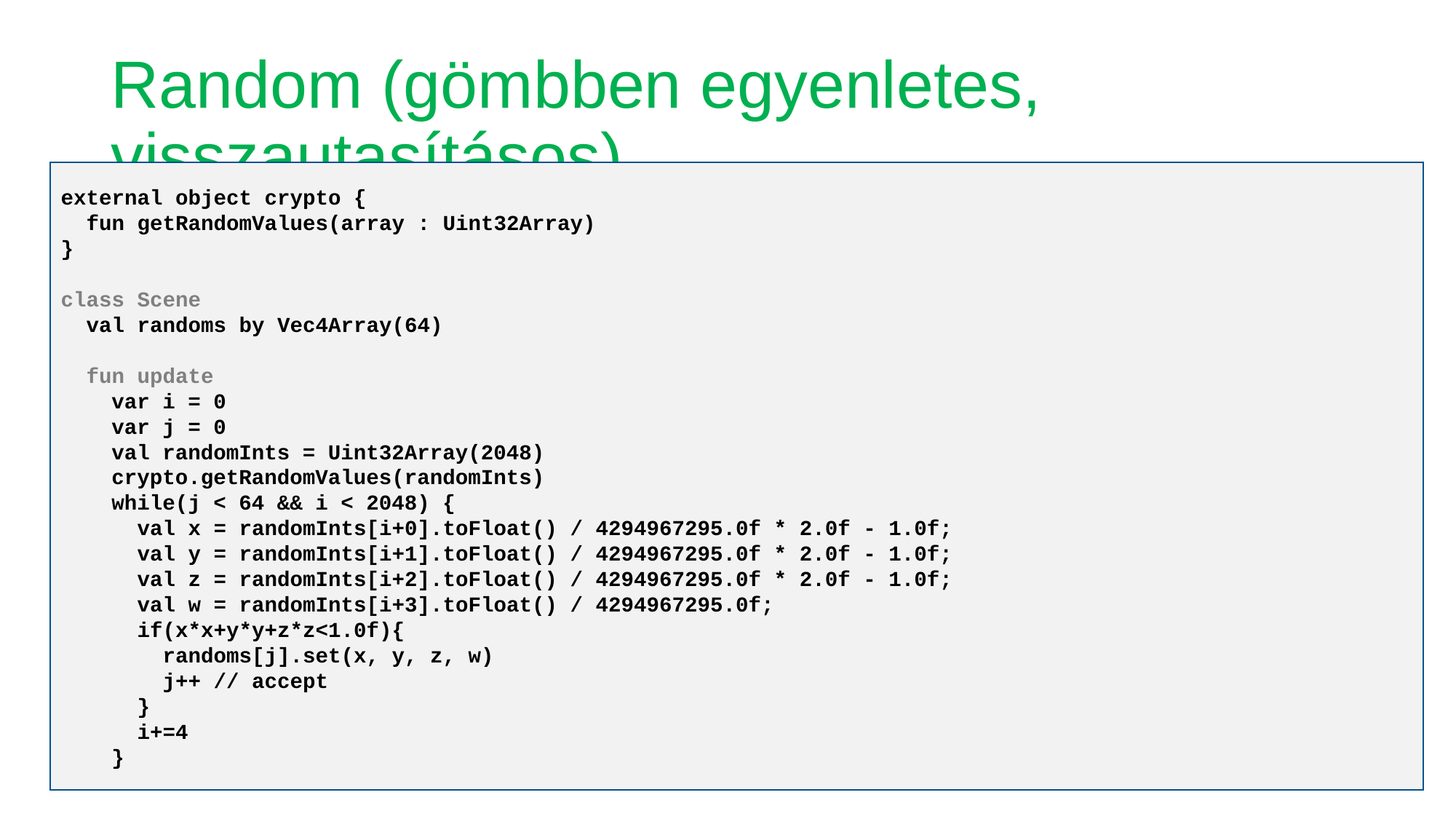

# Random (gömbben egyenletes, visszautasításos)
external object crypto {
  fun getRandomValues(array : Uint32Array)
}

class Scene
  val randoms by Vec4Array(64)

  fun update
    var i = 0
    var j = 0
    val randomInts = Uint32Array(2048)
    crypto.getRandomValues(randomInts)
    while(j < 64 && i < 2048) {
      val x = randomInts[i+0].toFloat() / 4294967295.0f * 2.0f - 1.0f;
      val y = randomInts[i+1].toFloat() / 4294967295.0f * 2.0f - 1.0f;
      val z = randomInts[i+2].toFloat() / 4294967295.0f * 2.0f - 1.0f;
      val w = randomInts[i+3].toFloat() / 4294967295.0f;
      if(x*x+y*y+z*z<1.0f){
        randoms[j].set(x, y, z, w)
        j++ // accept
      }
      i+=4
    }